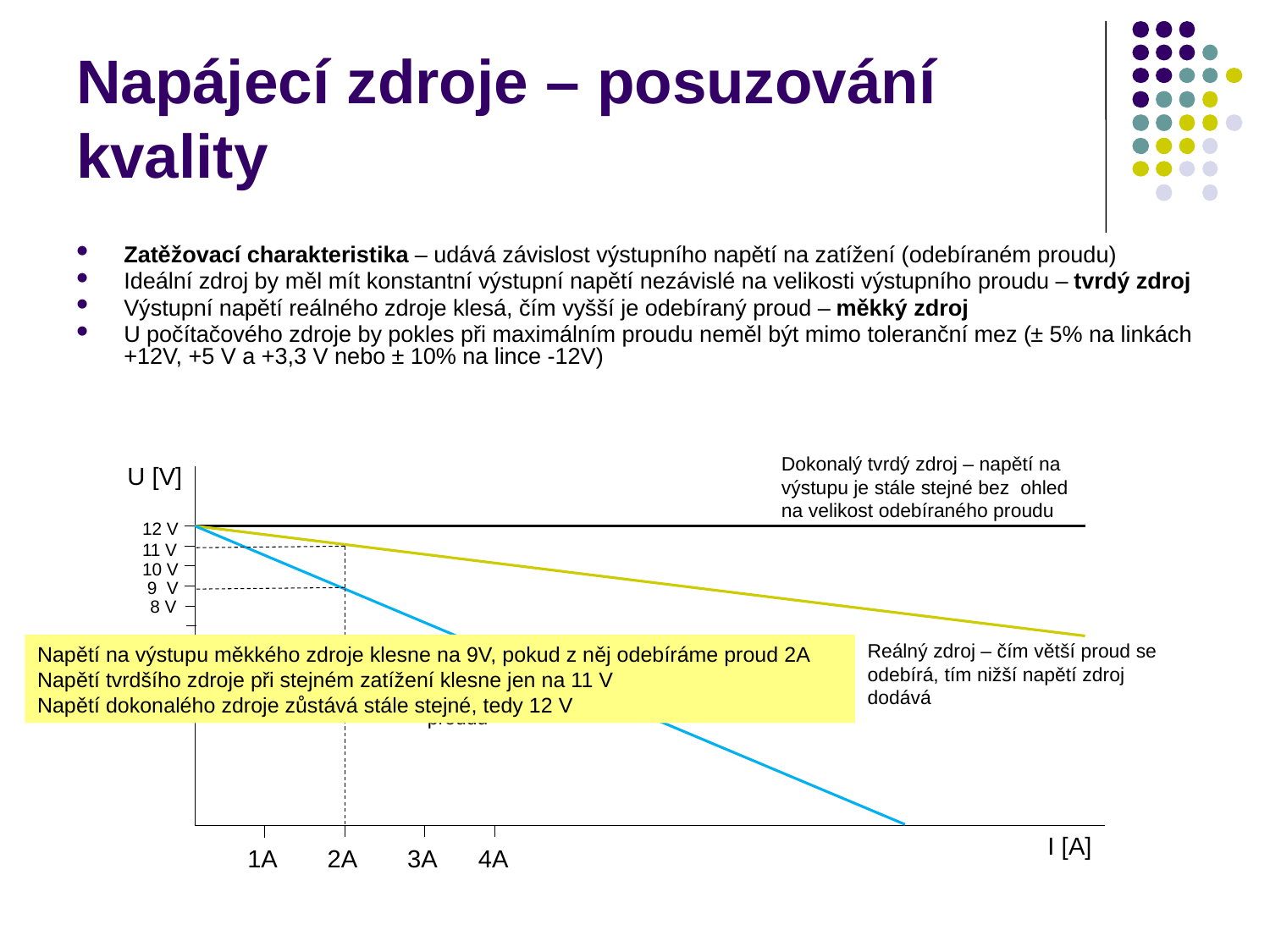

# Napájecí zdroje – posuzování kvality
Zatěžovací charakteristika – udává závislost výstupního napětí na zatížení (odebíraném proudu)
Ideální zdroj by měl mít konstantní výstupní napětí nezávislé na velikosti výstupního proudu – tvrdý zdroj
Výstupní napětí reálného zdroje klesá, čím vyšší je odebíraný proud – měkký zdroj
U počítačového zdroje by pokles při maximálním proudu neměl být mimo toleranční mez (± 5% na linkách +12V, +5 V a +3,3 V nebo ± 10% na lince -12V)

Dokonalý tvrdý zdroj – napětí na výstupu je stále stejné bez  ohled na velikost odebíraného proudu
U [V]
12 V
11 V
10 V
 9  V
  8 V
Reálný zdroj – čím větší proud se odebírá, tím nižší napětí zdroj dodává
Napětí na výstupu měkkého zdroje klesne na 9V, pokud z něj odebíráme proud 2A
Napětí tvrdšího zdroje při stejném zatížení klesne jen na 11 V
Napětí dokonalého zdroje zůstává stále stejné, tedy 12 V
Měkký zdroj - nelze odebírat velký proud, napětí je velmi závislé na proudu
I [A]
1A
2A
3A
4A